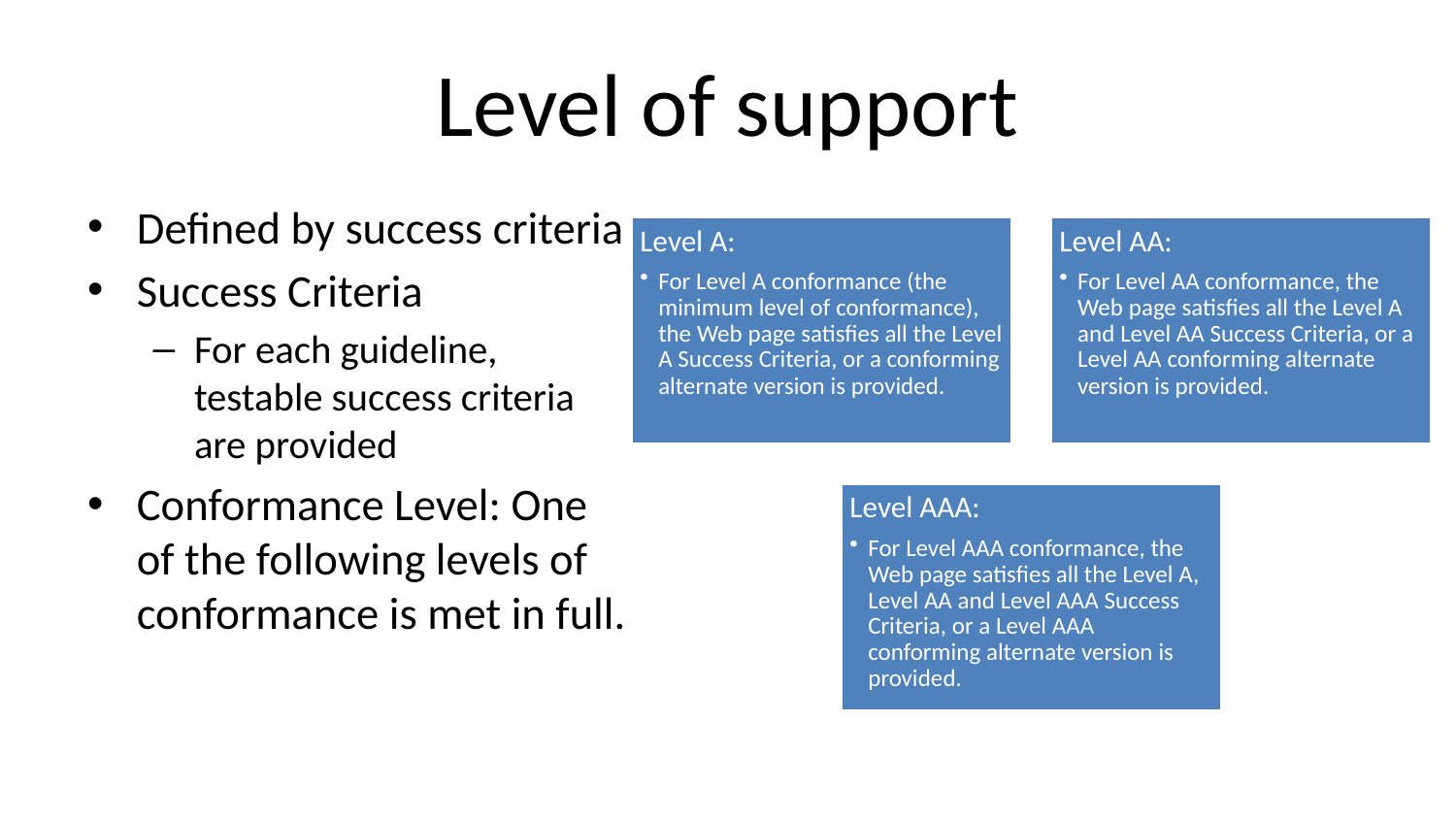

# Level of support
Level A:
For Level A conformance (the minimum level of conformance), the Web page satisfies all the Level A Success Criteria, or a conforming alternate version is provided.
Level AA:
For Level AA conformance, the Web page satisfies all the Level A and Level AA Success Criteria, or a Level AA conforming alternate version is provided.
Level AAA:
For Level AAA conformance, the Web page satisfies all the Level A, Level AA and Level AAA Success Criteria, or a Level AAA conforming alternate version is provided.
Defined by success criteria
Success Criteria
For each guideline, testable success criteria are provided
Conformance Level: One of the following levels of conformance is met in full.